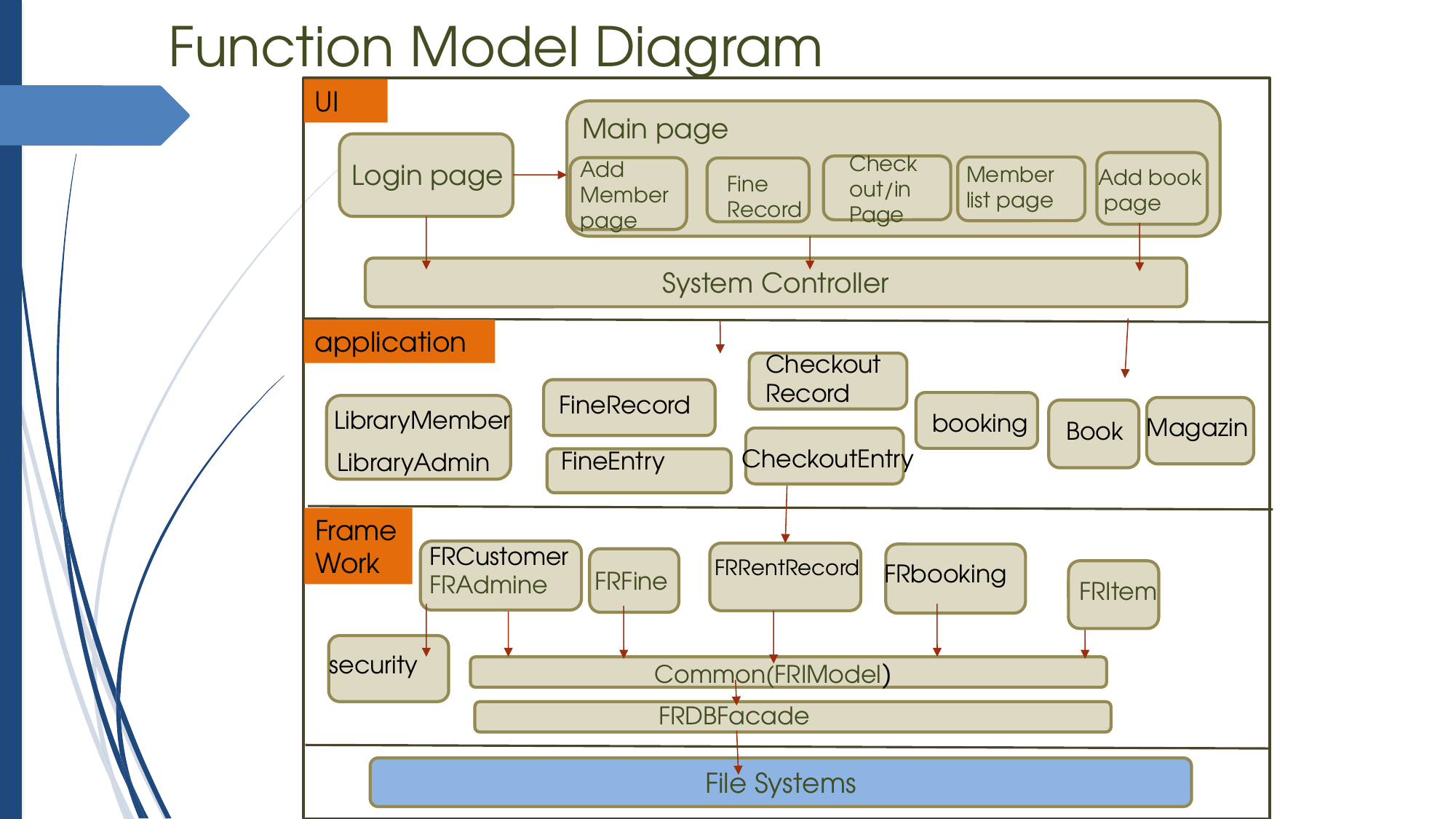

Function Model Diagram

UI

Main page

Check out/in
Page
Add Member page

Login page

Member list page

Add book
 page
Fine Record

System Controller

application
CheckoutRecord

FineRecord

LibraryMember

booking
Magazin
Book

CheckoutEntry

FineEntry
LibraryAdmin

Frame Work
FRCustomer
FRAdmine

FRRentRecord
FRbooking
FRFine

Item
FRItem

security
Common(FRIModel)

FRDBFacade

File Systems